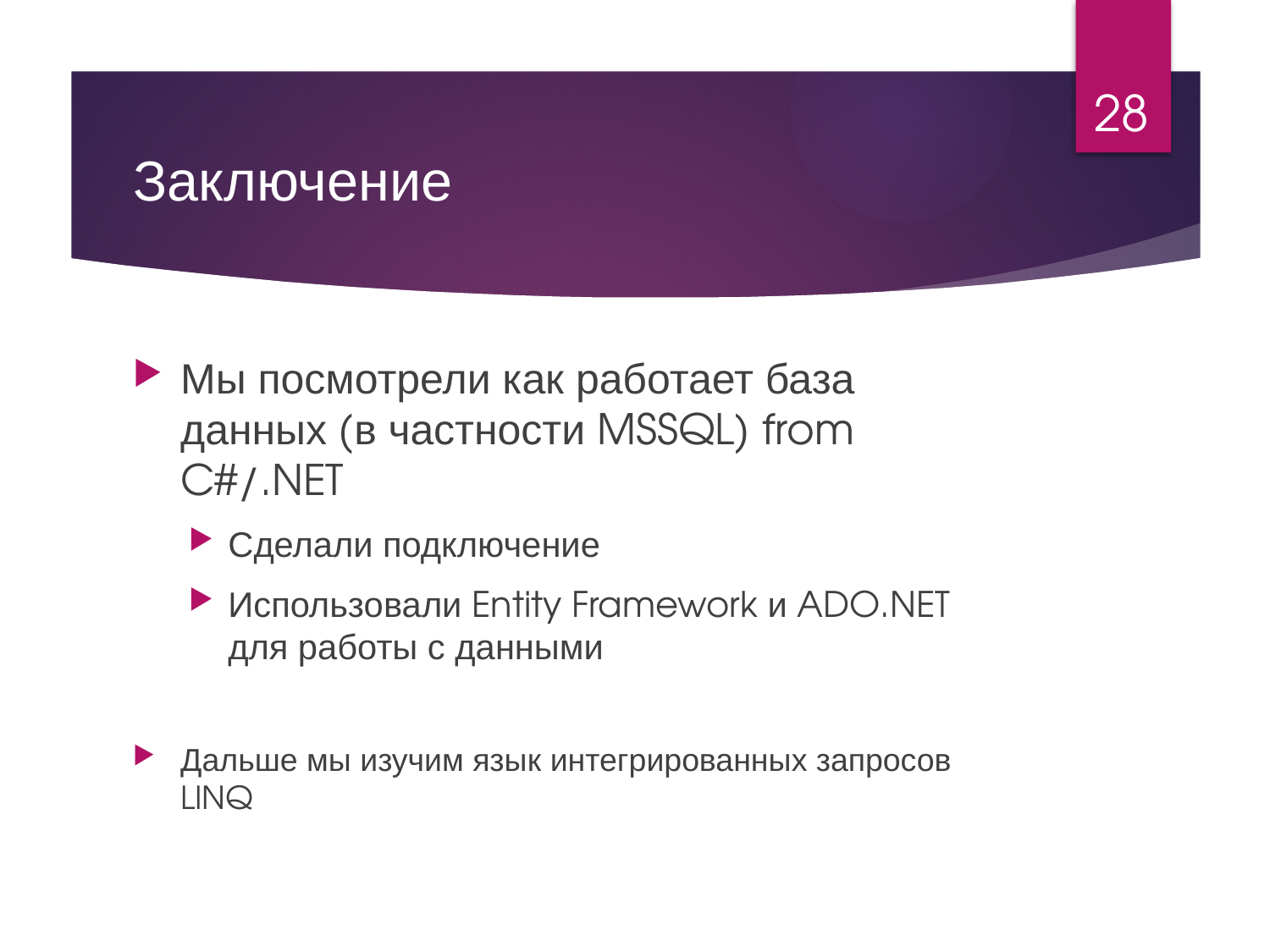

28
# Заключение
Мы посмотрели как работает база данных (в частности MSSQL) from C#/.NET
Сделали подключение
Использовали Entity Framework и ADO.NET для работы с данными

Дальше мы изучим язык интегрированных запросов LINQ